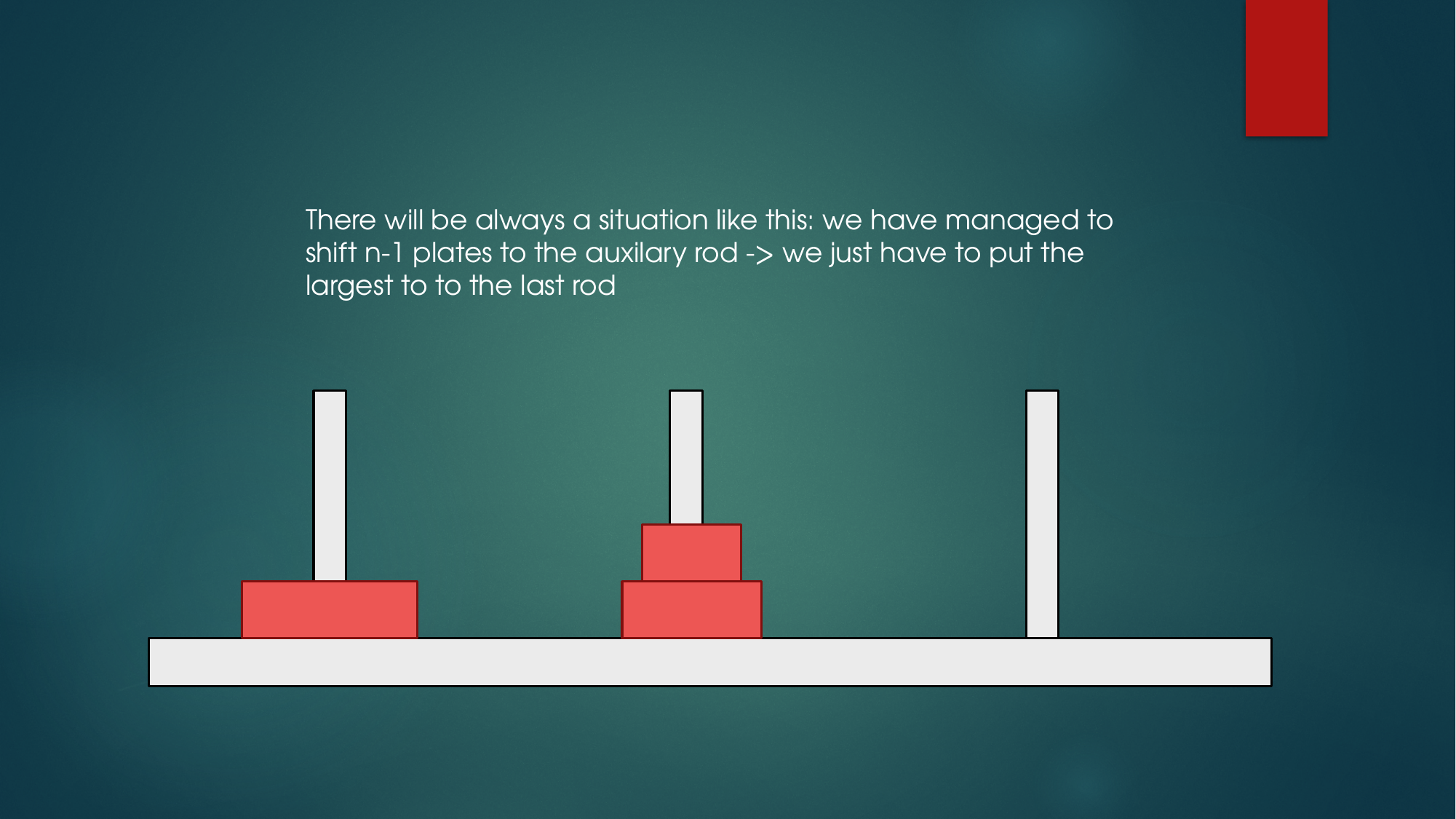

There will be always a situation like this: we have managed to
shift n-1 plates to the auxilary rod -> we just have to put the
largest to to the last rod